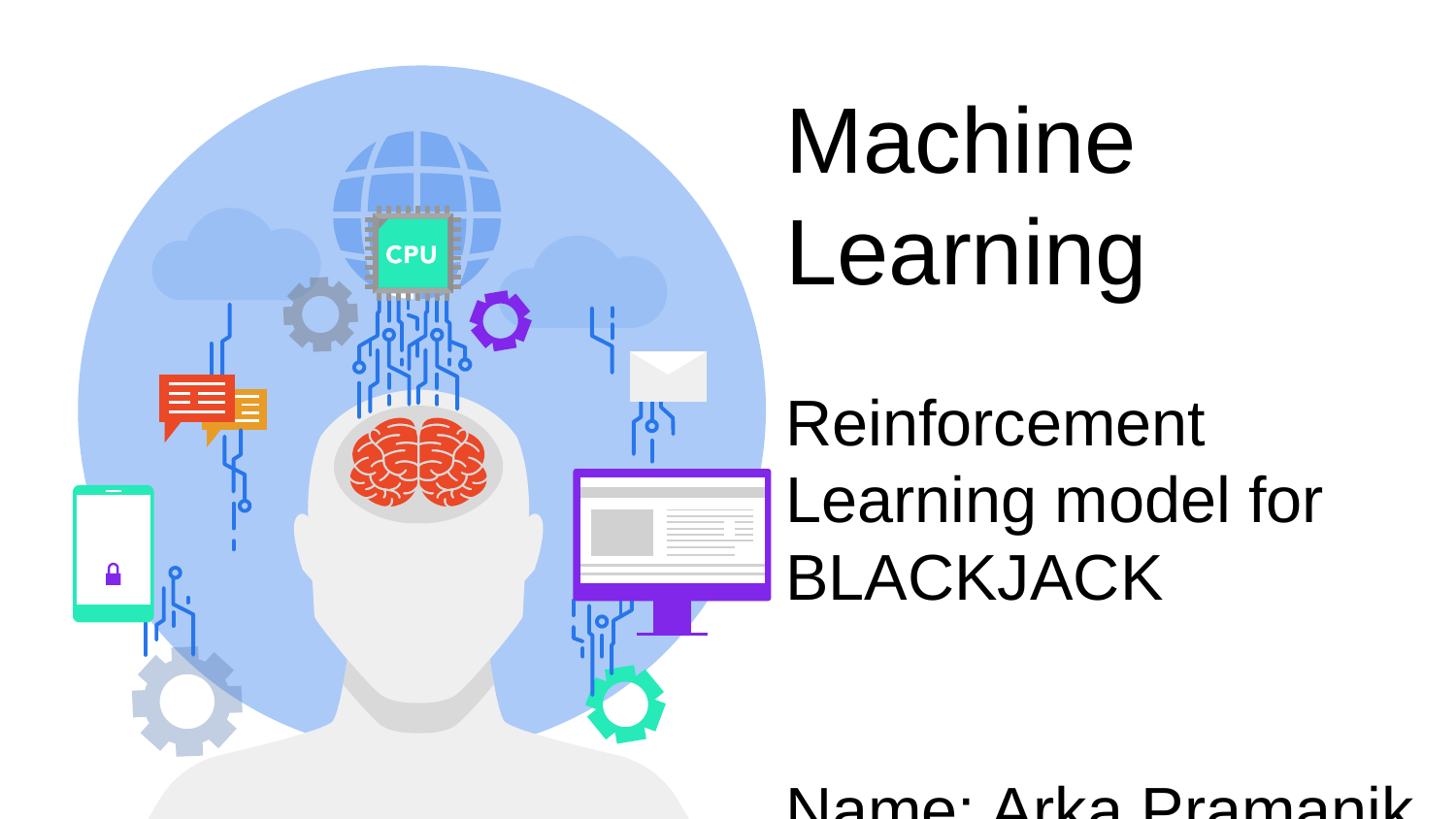

# Machine Learning

Reinforcement Learning model for BLACKJACK

Name: Arka Pramanik
Reg No: 20BCE0447